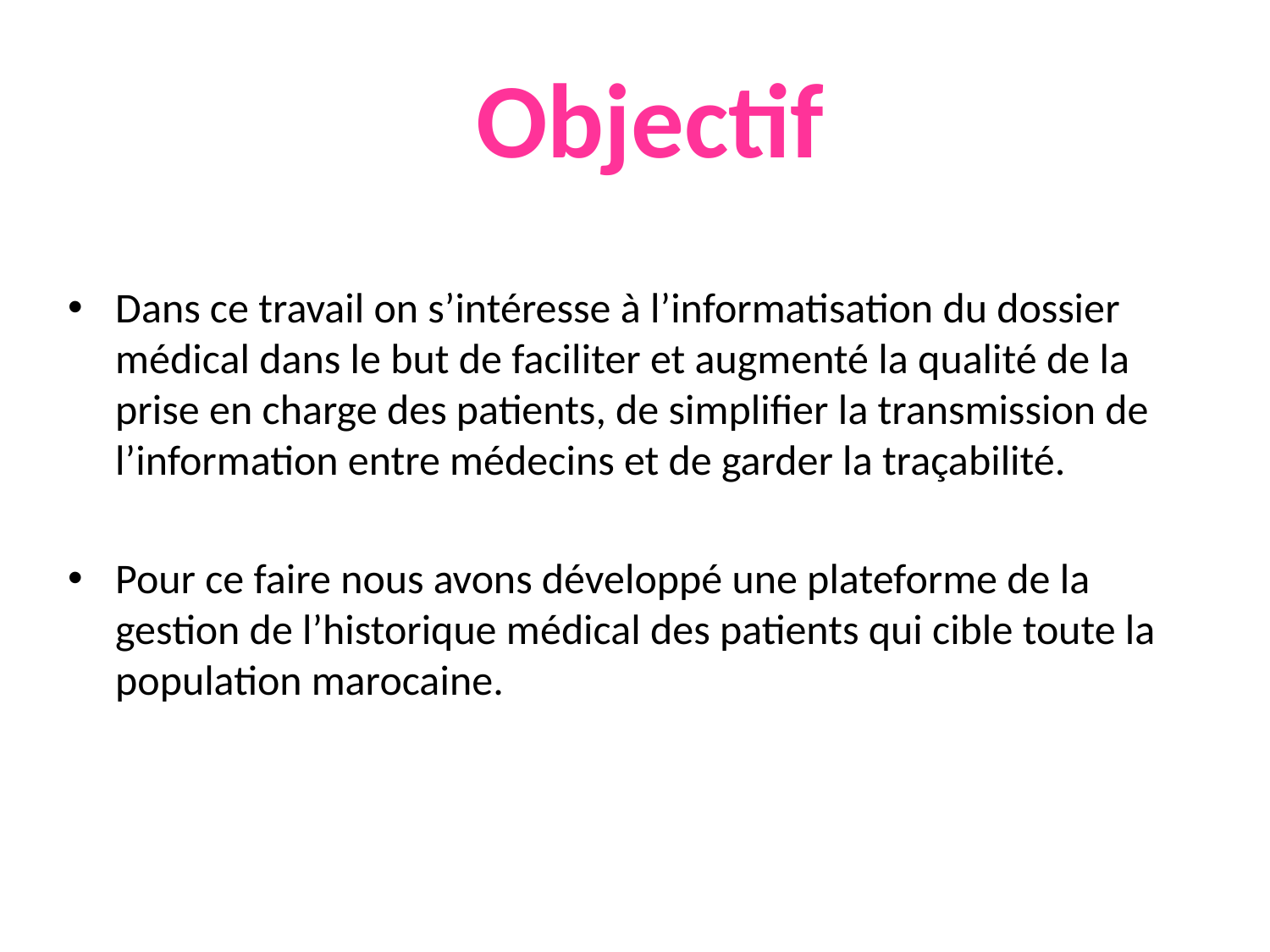

Objectif

Dans ce travail on s’intéresse à l’informatisation du dossier médical dans le but de faciliter et augmenté la qualité de la prise en charge des patients, de simplifier la transmission de l’information entre médecins et de garder la traçabilité.

Pour ce faire nous avons développé une plateforme de la gestion de l’historique médical des patients qui cible toute la population marocaine.